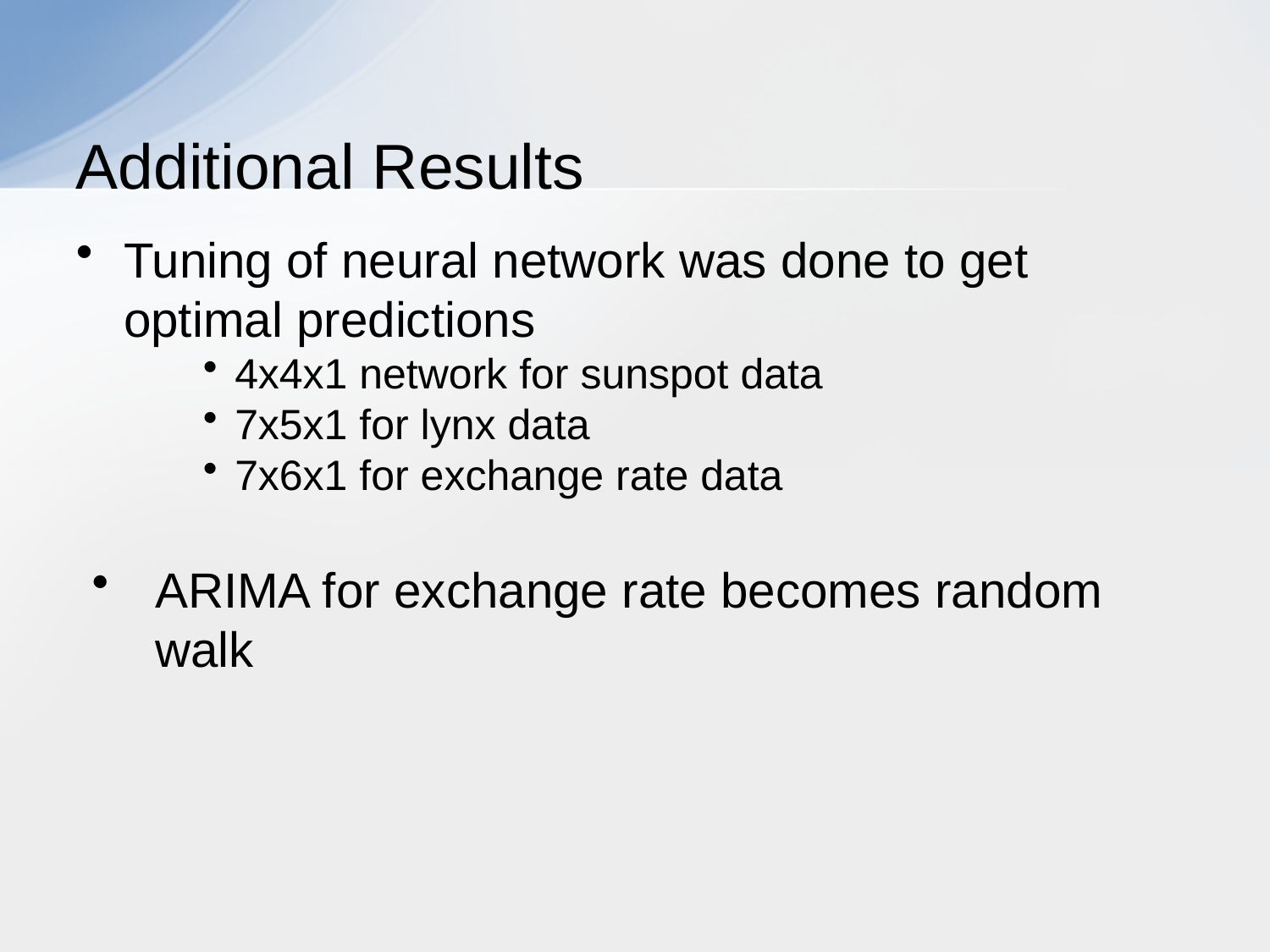

# Additional Results
Tuning of neural network was done to get optimal predictions
4x4x1 network for sunspot data
7x5x1 for lynx data
7x6x1 for exchange rate data

ARIMA for exchange rate becomes random walk